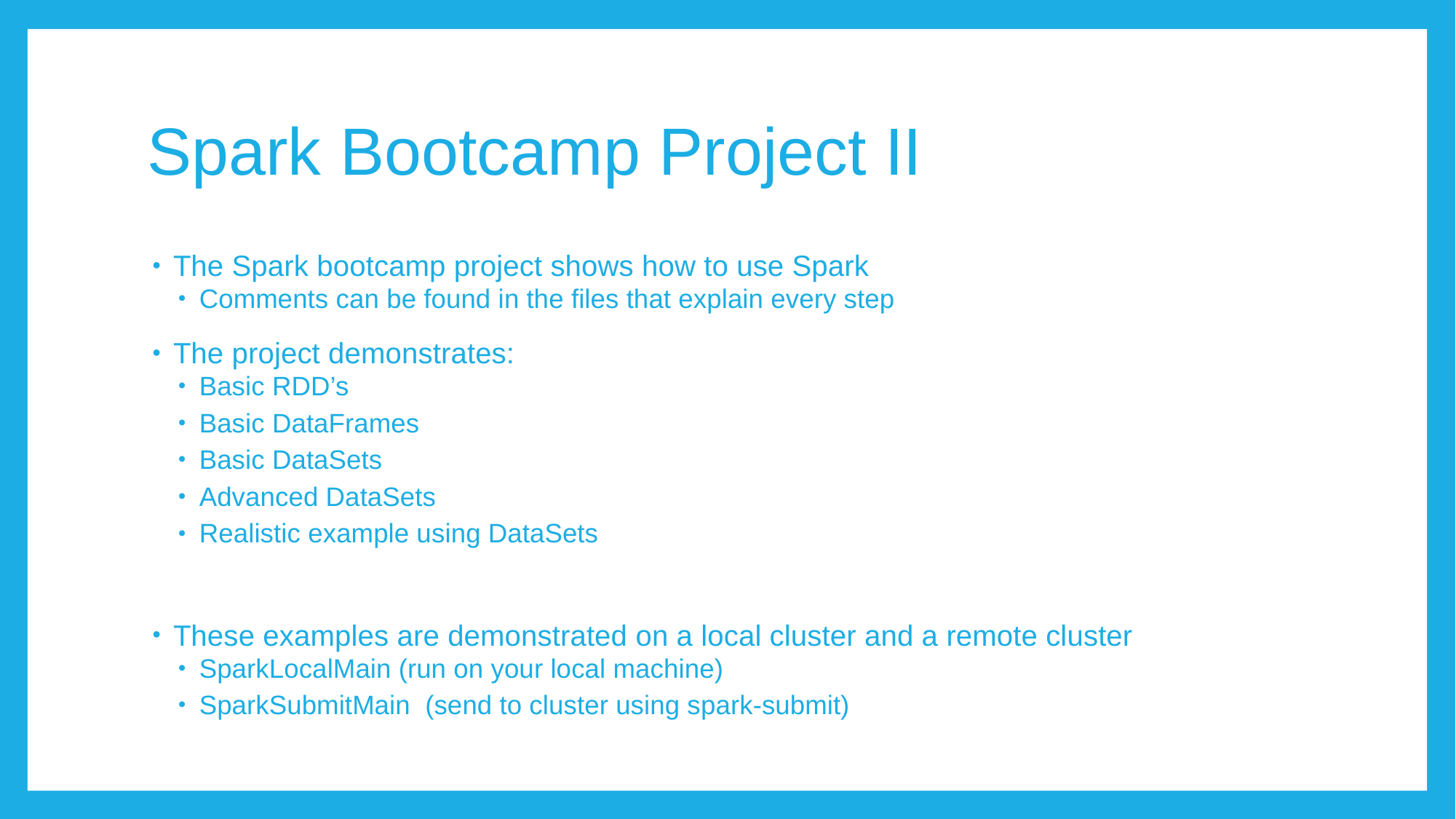

# Spark Bootcamp Project II
The Spark bootcamp project shows how to use Spark
Comments can be found in the files that explain every step
The project demonstrates:
Basic RDD’s
Basic DataFrames
Basic DataSets
Advanced DataSets
Realistic example using DataSets

These examples are demonstrated on a local cluster and a remote cluster
SparkLocalMain (run on your local machine)
SparkSubmitMain  (send to cluster using spark-submit)